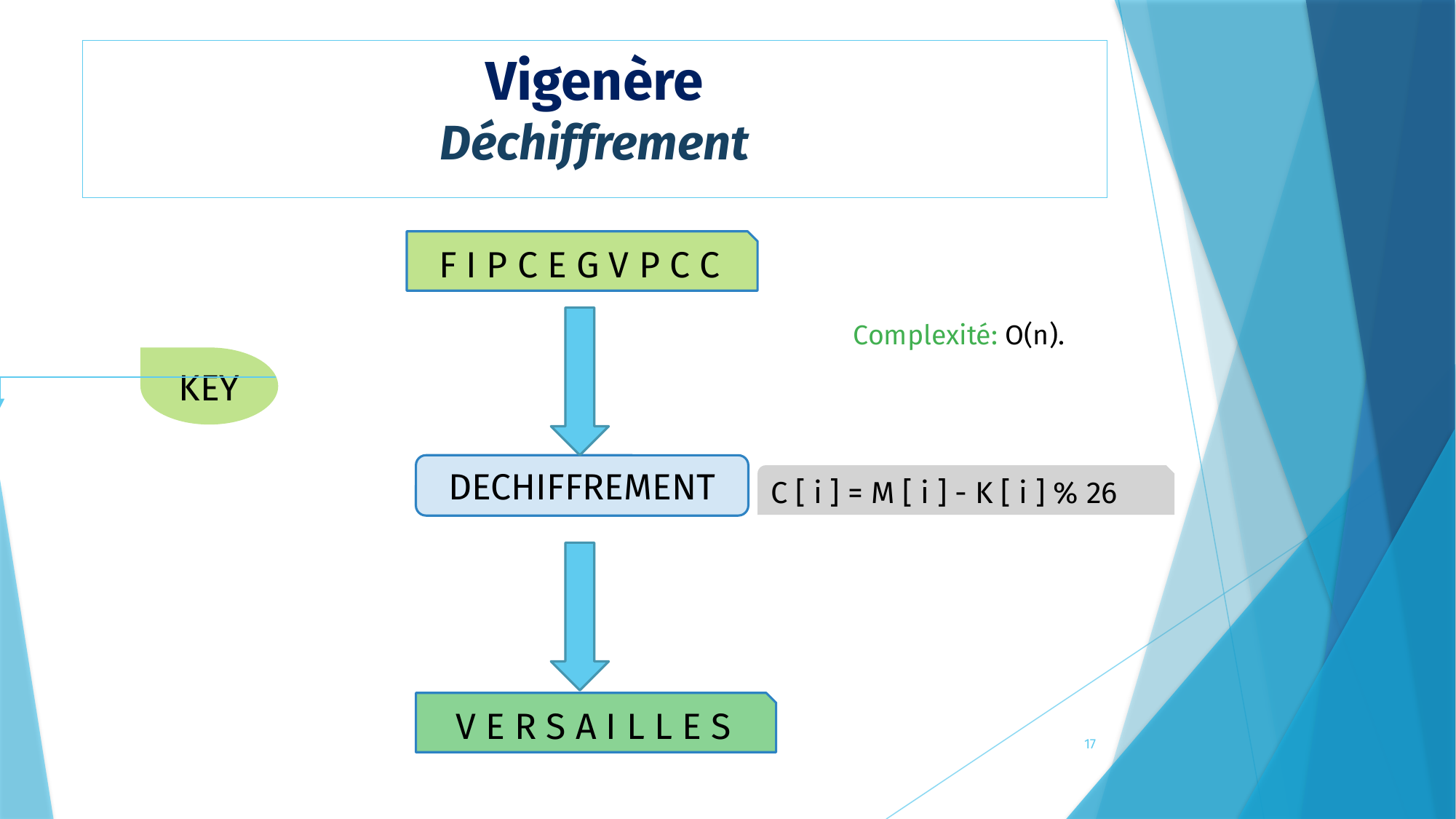

Vigenère
Déchiffrement
F I P C E G V P C C

Complexité: O(n).

KEY
DECHIFFREMENT
C [ i ] = M [ i ] - K [ i ] % 26

V E R S A I L L E S
17